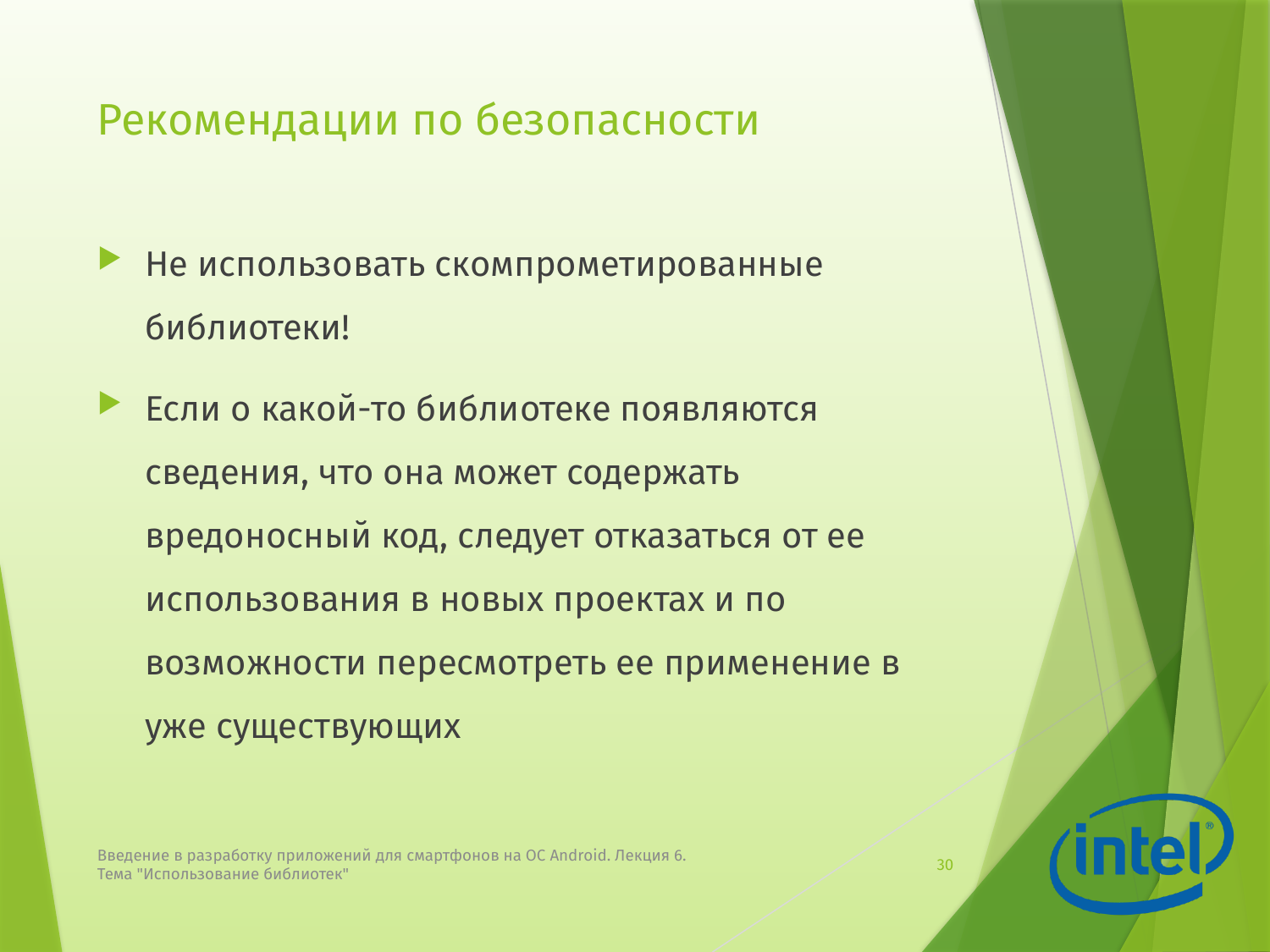

# Рекомендации по безопасности
Не использовать скомпрометированные библиотеки!
Если о какой-то библиотеке появляются сведения, что она может содержать вредоносный код, следует отказаться от ее использования в новых проектах и по возможности пересмотреть ее применение в уже существующих

Введение в разработку приложений для смартфонов на ОС Android. Лекция 6. Тема "Использование библиотек"
30